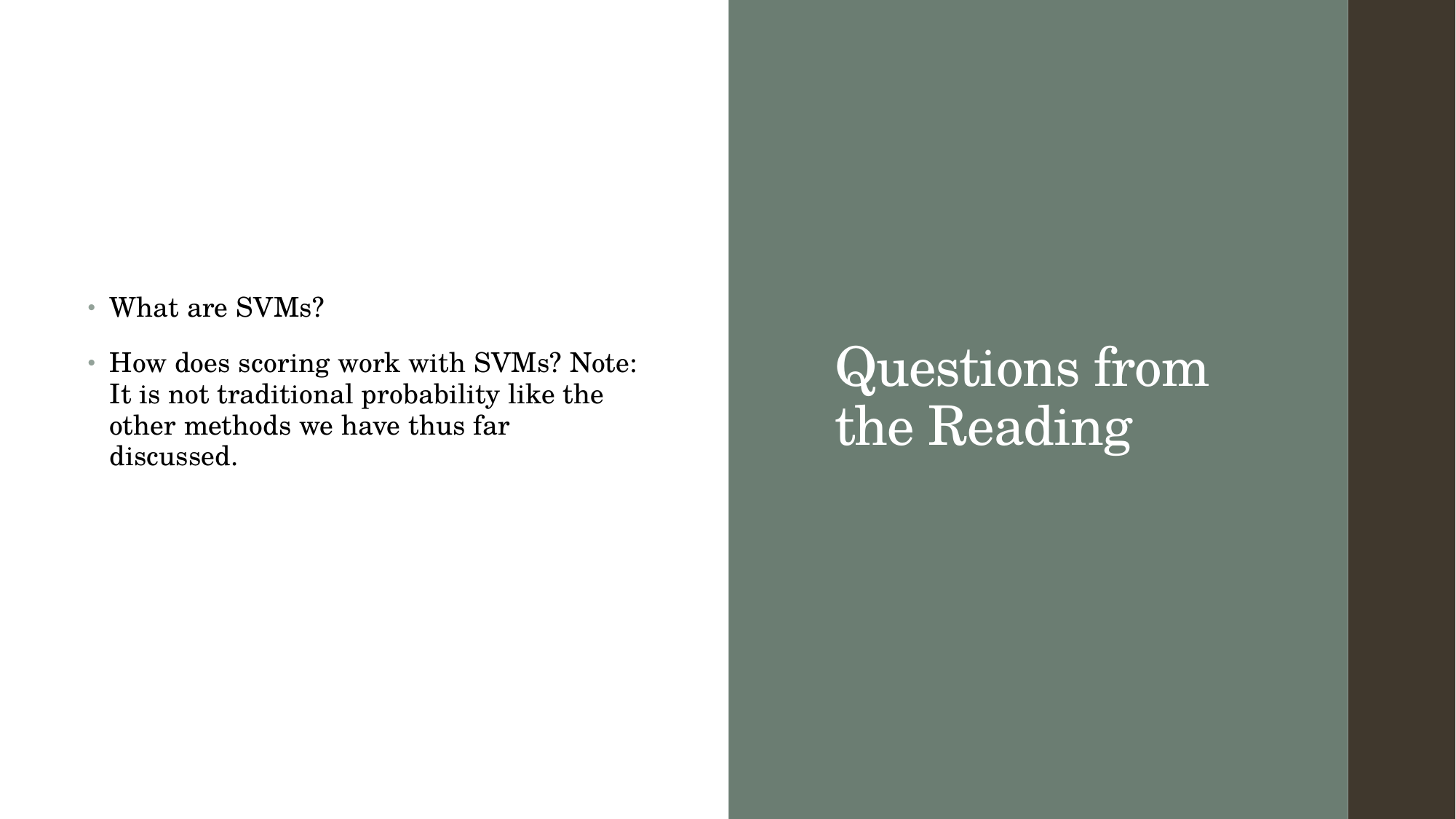

# Questions from the Reading
What are SVMs?
How does scoring work with SVMs? Note: It is not traditional probability like the other methods we have thus far discussed.